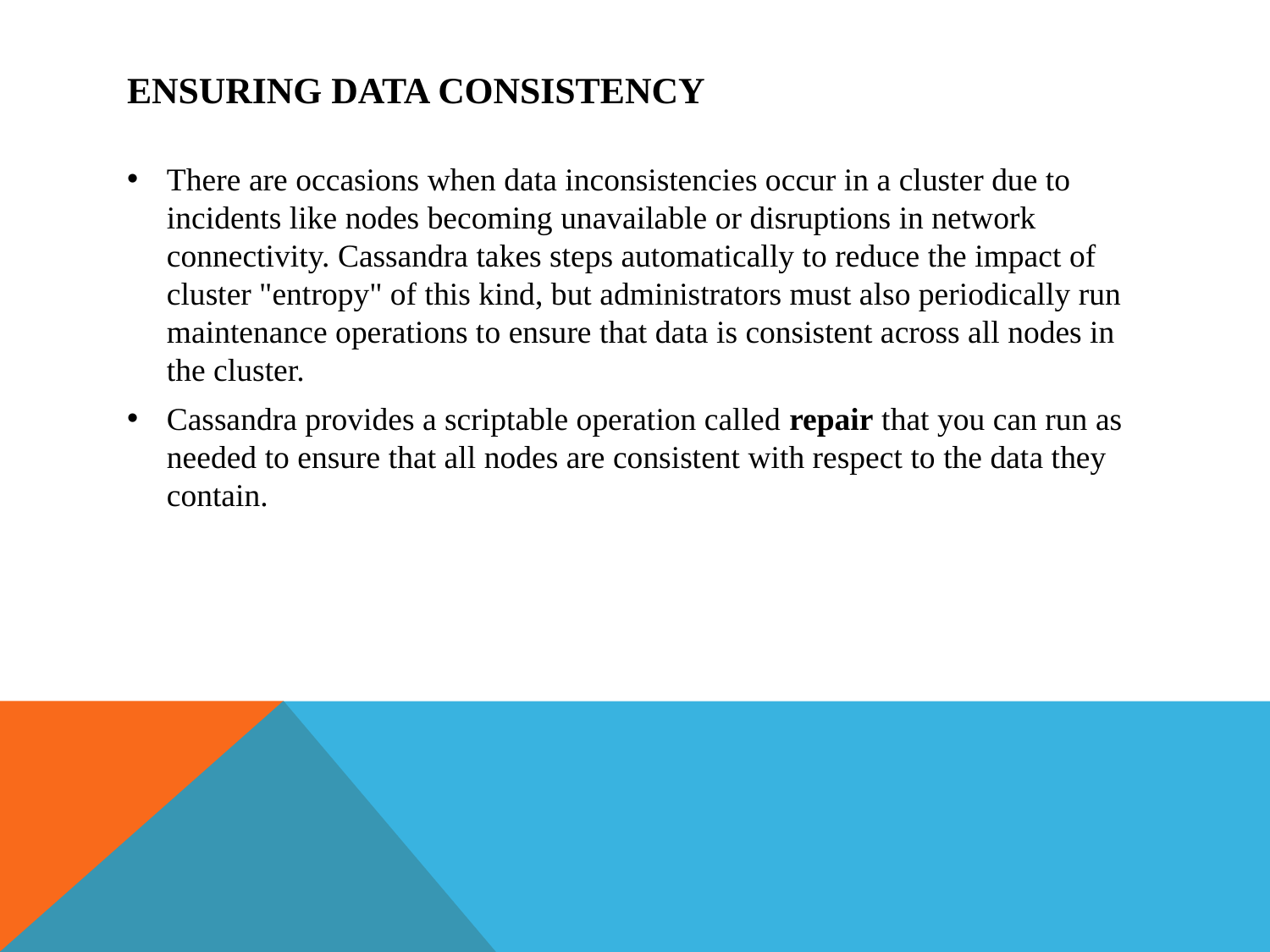

# Ensuring Data Consistency
There are occasions when data inconsistencies occur in a cluster due to incidents like nodes becoming unavailable or disruptions in network connectivity. Cassandra takes steps automatically to reduce the impact of cluster "entropy" of this kind, but administrators must also periodically run maintenance operations to ensure that data is consistent across all nodes in the cluster.
Cassandra provides a scriptable operation called repair that you can run as needed to ensure that all nodes are consistent with respect to the data they contain.